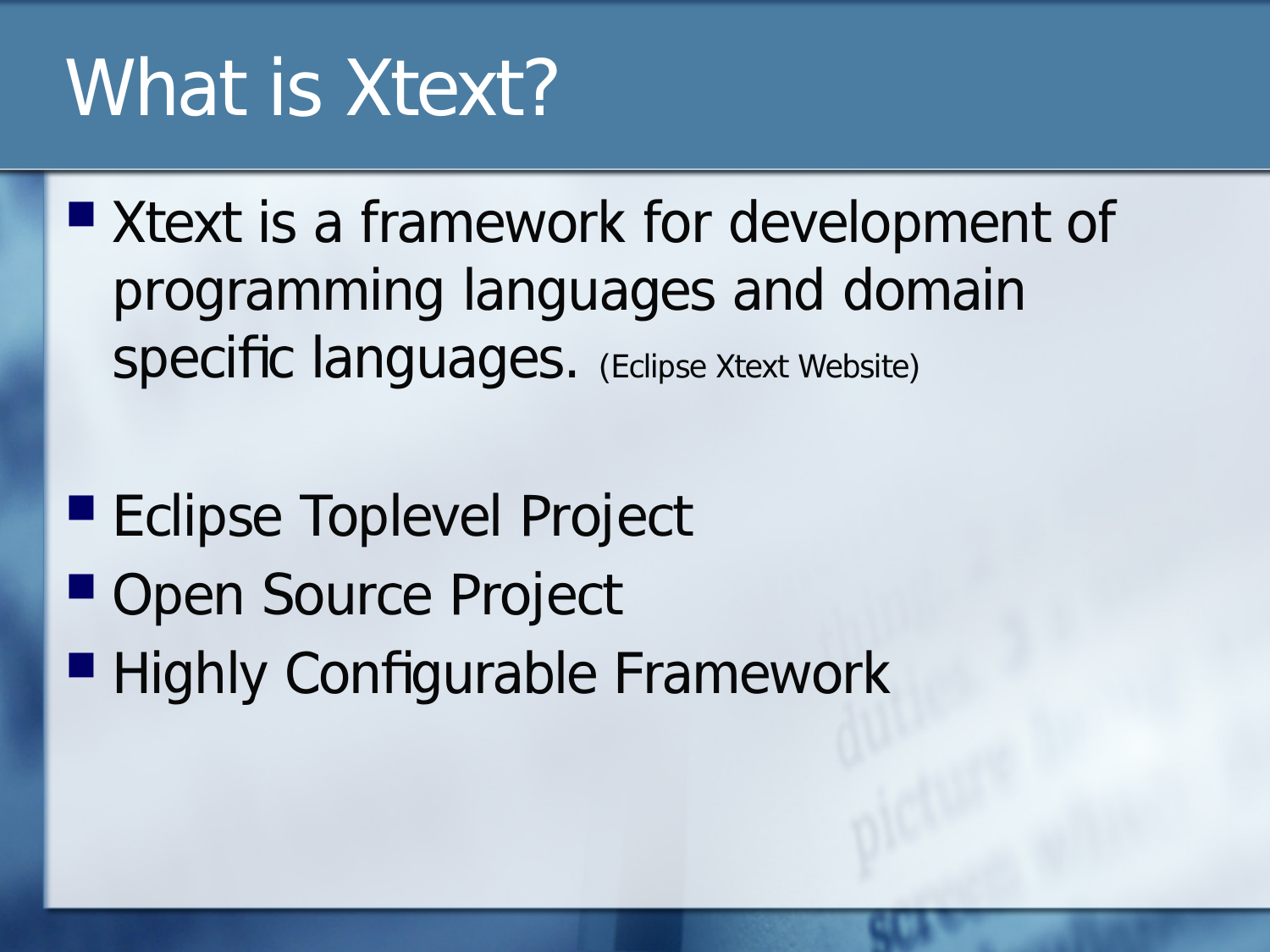

# What is Xtext?
Xtext is a framework for development of programming languages and domain specific languages. (Eclipse Xtext Website)

Eclipse Toplevel Project
Open Source Project
Highly Configurable Framework